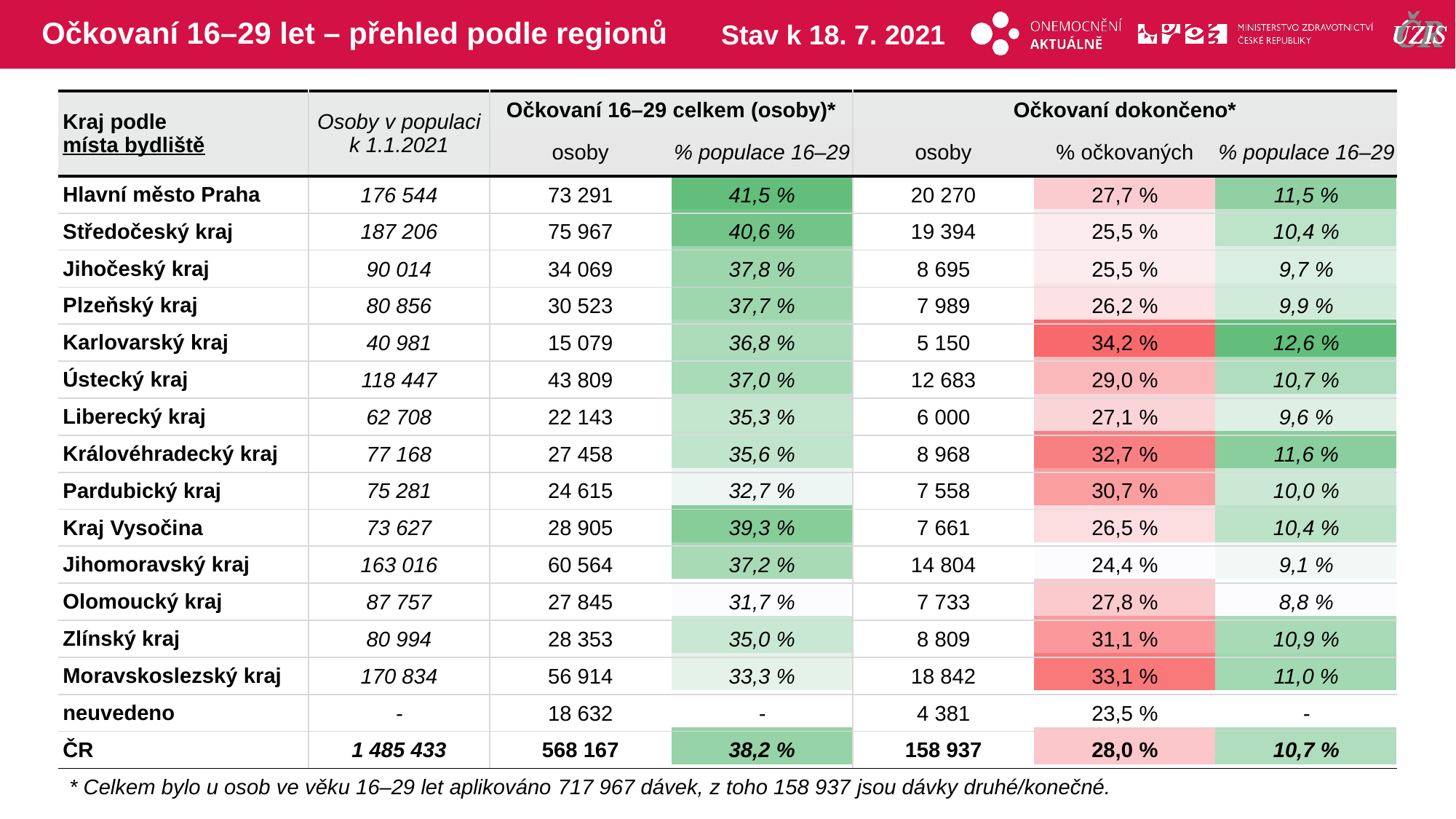

# Očkovaní 16–29 let – přehled podle regionů
Stav k 18. 7. 2021
| Kraj podle místa bydliště | Osoby v populaci k 1.1.2021 | Očkovaní 16–29 celkem (osoby)\* |  | Očkovaní dokončeno\* |  |  |
| --- | --- | --- | --- | --- | --- | --- |
|  |  | osoby | % populace 16–29 | osoby | % očkovaných | % populace 16–29 |
| Hlavní město Praha | 176 544 | 73 291 | 41,5 % | 20 270 | 27,7 % | 11,5 % |
| Středočeský kraj | 187 206 | 75 967 | 40,6 % | 19 394 | 25,5 % | 10,4 % |
| Jihočeský kraj | 90 014 | 34 069 | 37,8 % | 8 695 | 25,5 % | 9,7 % |
| Plzeňský kraj | 80 856 | 30 523 | 37,7 % | 7 989 | 26,2 % | 9,9 % |
| Karlovarský kraj | 40 981 | 15 079 | 36,8 % | 5 150 | 34,2 % | 12,6 % |
| Ústecký kraj | 118 447 | 43 809 | 37,0 % | 12 683 | 29,0 % | 10,7 % |
| Liberecký kraj | 62 708 | 22 143 | 35,3 % | 6 000 | 27,1 % | 9,6 % |
| Královéhradecký kraj | 77 168 | 27 458 | 35,6 % | 8 968 | 32,7 % | 11,6 % |
| Pardubický kraj | 75 281 | 24 615 | 32,7 % | 7 558 | 30,7 % | 10,0 % |
| Kraj Vysočina | 73 627 | 28 905 | 39,3 % | 7 661 | 26,5 % | 10,4 % |
| Jihomoravský kraj | 163 016 | 60 564 | 37,2 % | 14 804 | 24,4 % | 9,1 % |
| Olomoucký kraj | 87 757 | 27 845 | 31,7 % | 7 733 | 27,8 % | 8,8 % |
| Zlínský kraj | 80 994 | 28 353 | 35,0 % | 8 809 | 31,1 % | 10,9 % |
| Moravskoslezský kraj | 170 834 | 56 914 | 33,3 % | 18 842 | 33,1 % | 11,0 % |
| neuvedeno | - | 18 632 | - | 4 381 | 23,5 % | - |
| ČR | 1 485 433 | 568 167 | 38,2 % | 158 937 | 28,0 % | 10,7 % |
|  |  |  |  |  |  |
| --- | --- | --- | --- | --- | --- |
|  |  |  |  |  |  |
|  |  |  |  |  |  |
|  |  |  |  |  |  |
|  |  |  |  |  |  |
|  |  |  |  |  |  |
|  |  |  |  |  |  |
|  |  |  |  |  |  |
|  |  |  |  |  |  |
|  |  |  |  |  |  |
|  |  |  |  |  |  |
|  |  |  |  |  |  |
|  |  |  |  |  |  |
|  |  |  |  |  |  |
|  |  |  |  |  |  |
|  |  |  |  |  |  |
* Celkem bylo u osob ve věku 16–29 let aplikováno 717 967 dávek, z toho 158 937 jsou dávky druhé/konečné.